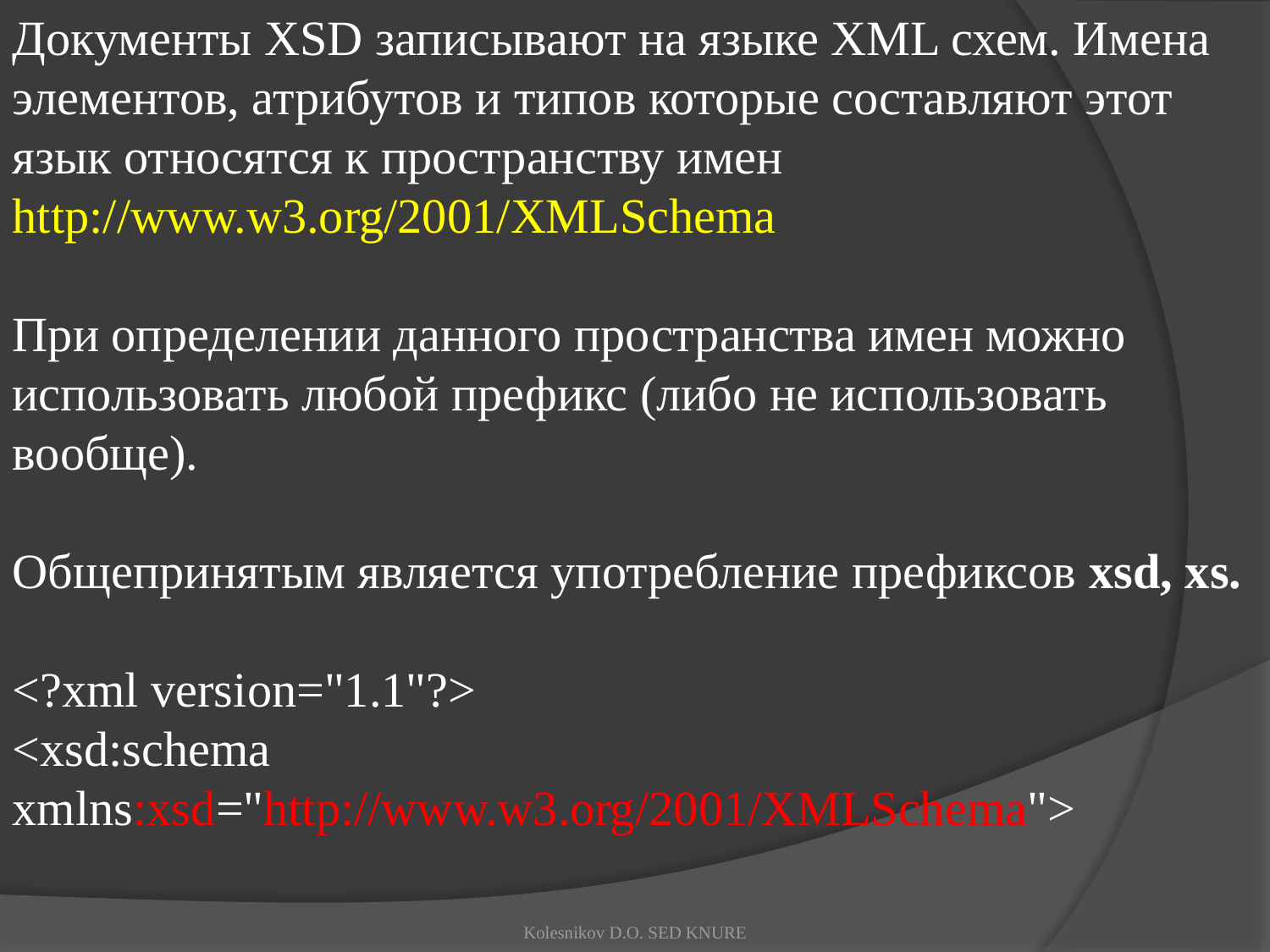

Документы XSD записывают на языке XML схем. Имена элементов, атрибутов и типов которые составляют этот язык относятся к пространству имен
http://www.w3.org/2001/XMLSchema

При определении данного пространства имен можно использовать любой префикс (либо не использовать вообще).
Общепринятым является употребление префиксов xsd, xs.

<?xml version="1.1"?>
<xsd:schema 	xmlns:xsd="http://www.w3.org/2001/XMLSchema">
Kolesnikov D.O. SED KNURE